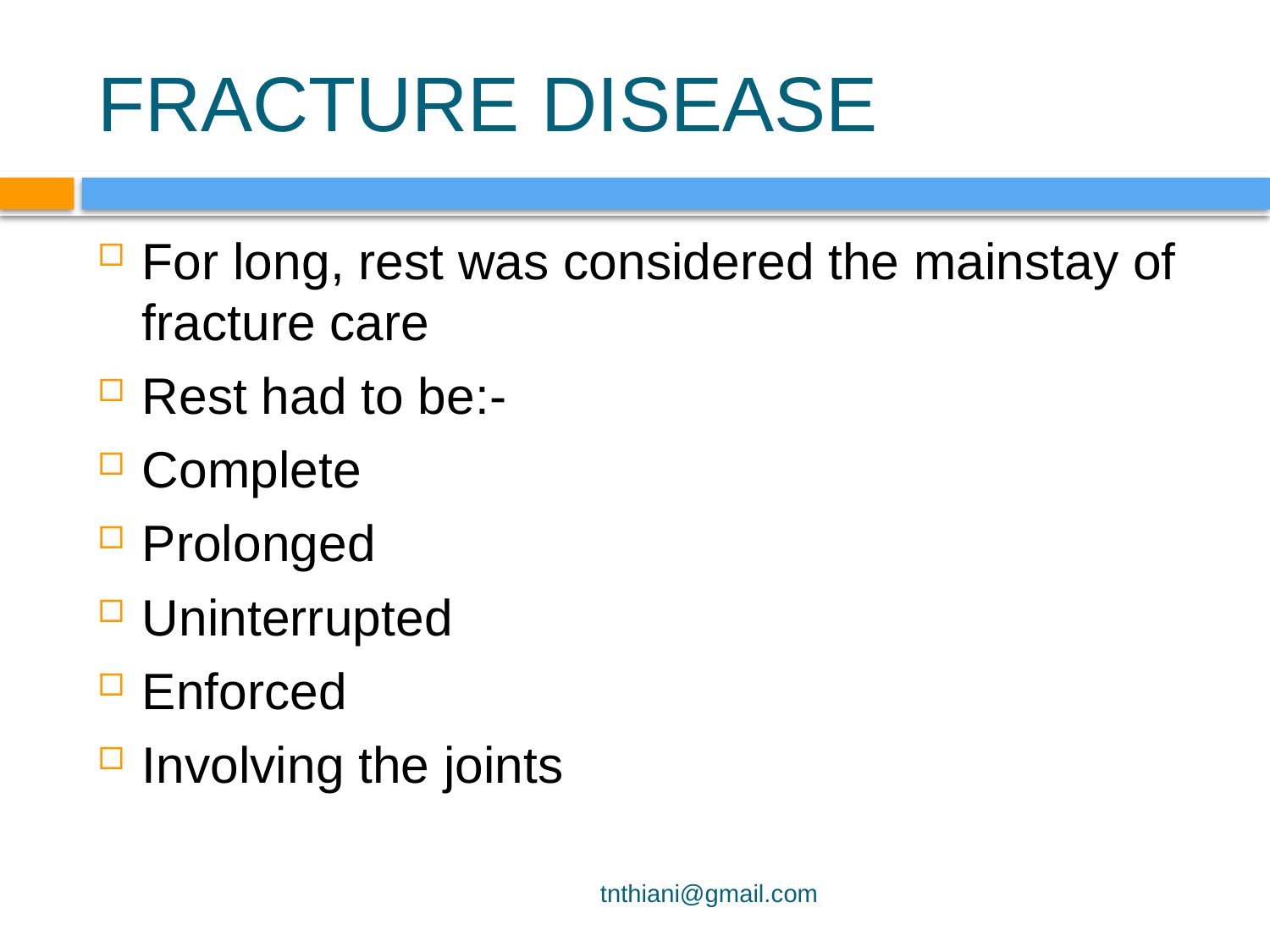

# FRACTURE DISEASE
For long, rest was considered the mainstay of fracture care
Rest had to be:-
Complete
Prolonged
Uninterrupted
Enforced
Involving the joints

tnthiani@gmail.com